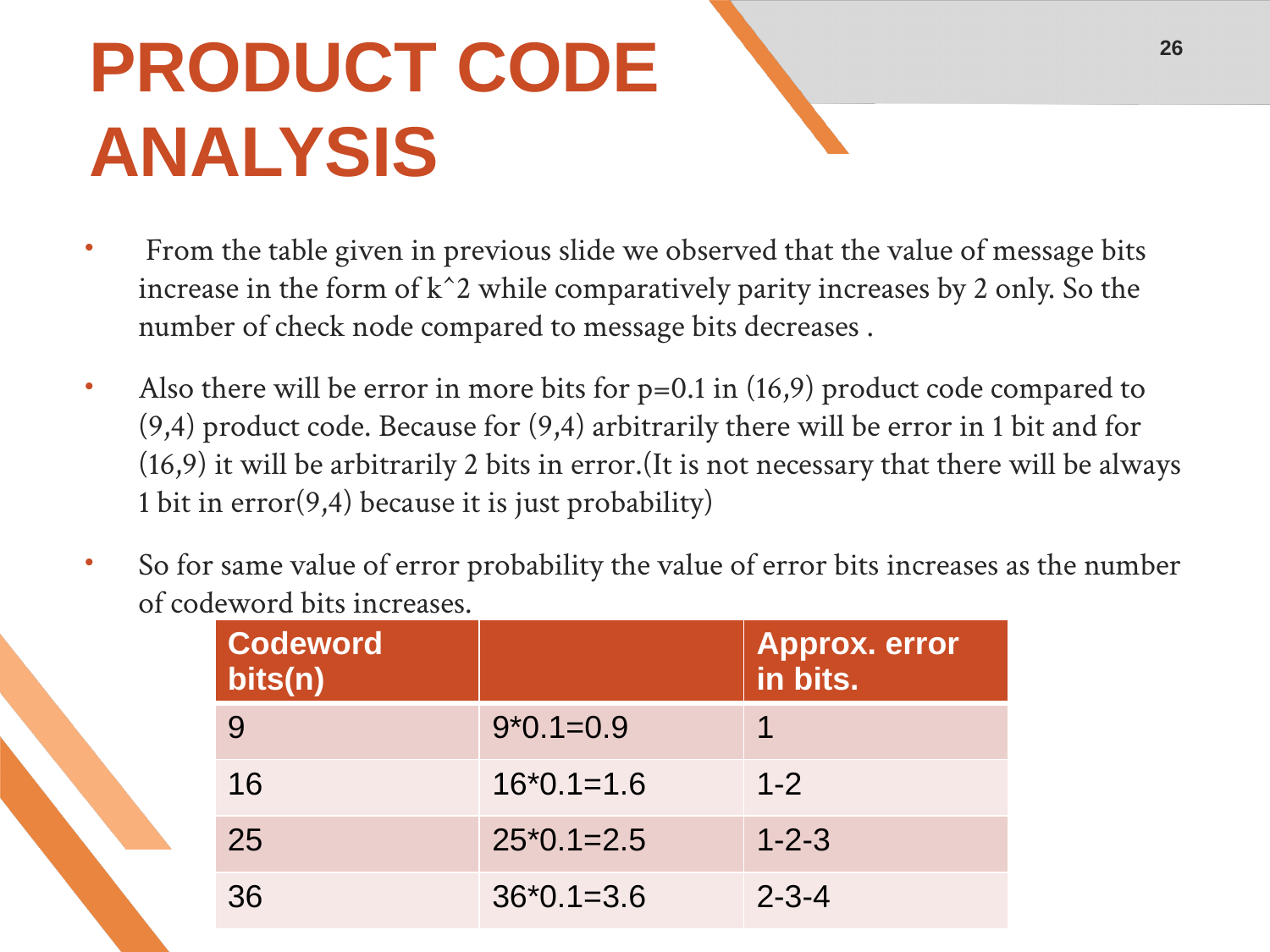

26
# PRODUCT CODE ANALYSIS
 From the table given in previous slide we observed that the value of message bits    increase in the form of k^2 while comparatively parity increases by 2 only. So the number of check node compared to message bits decreases .
Also there will be error in more bits for p=0.1 in (16,9) product code compared to (9,4) product code. Because for (9,4) arbitrarily there will be error in 1 bit and for (16,9) it will be arbitrarily 2 bits in error.(It is not necessary that there will be always 1 bit in error(9,4) because it is just probability)
So for same value of error probability the value of error bits increases as the number of codeword bits increases.

| Codeword bits(n) |  | Approx. error in bits. |
| --- | --- | --- |
| 9 | 9\*0.1=0.9 | 1 |
| 16 | 16\*0.1=1.6 | 1-2 |
| 25 | 25\*0.1=2.5 | 1-2-3 |
| 36 | 36\*0.1=3.6 | 2-3-4 |